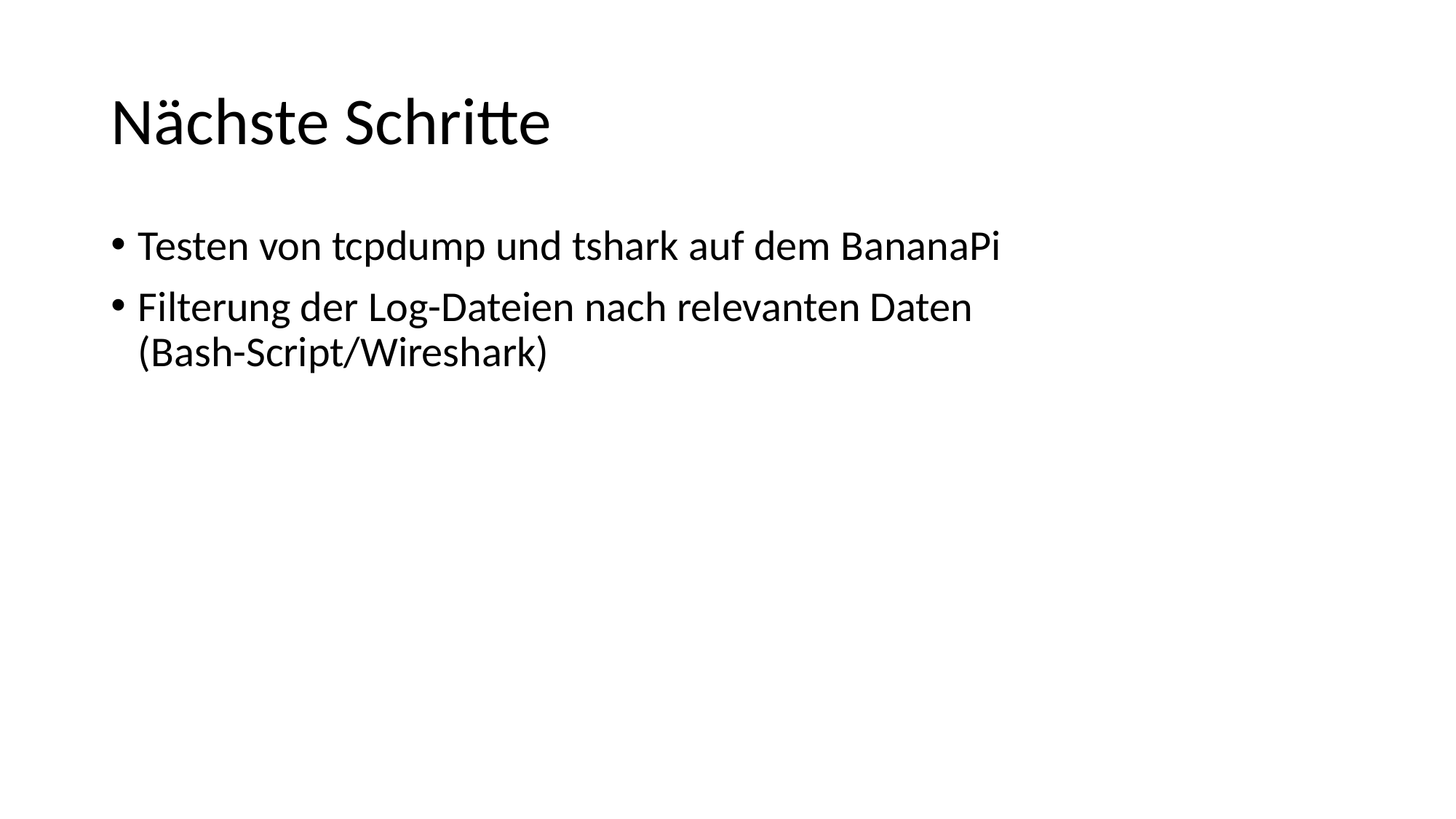

# Nächste Schritte
Testen von tcpdump und tshark auf dem BananaPi
Filterung der Log-Dateien nach relevanten Daten (Bash-Script/Wireshark)